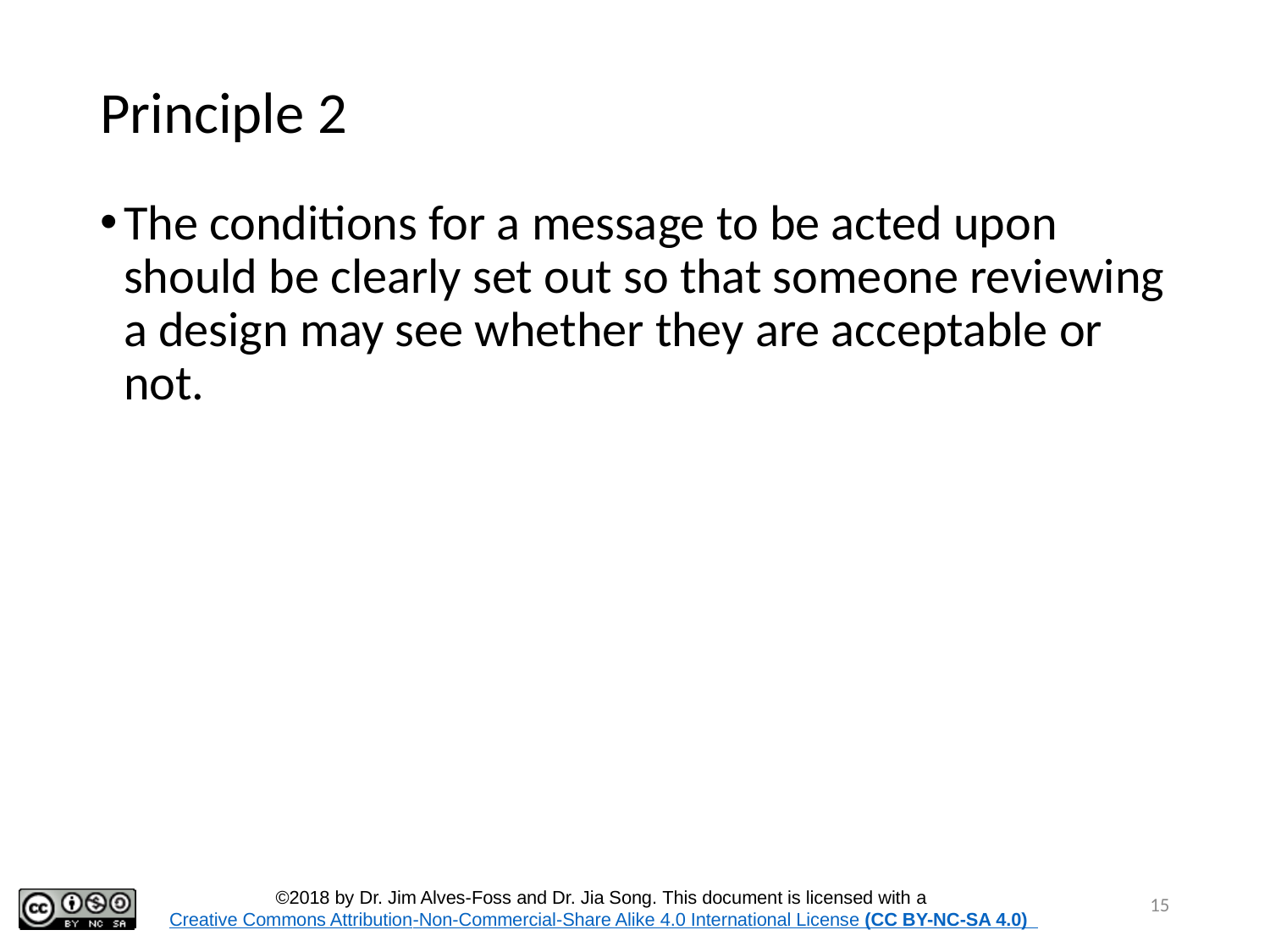

# Principle 2
The conditions for a message to be acted upon should be clearly set out so that someone reviewing a design may see whether they are acceptable or not.
15